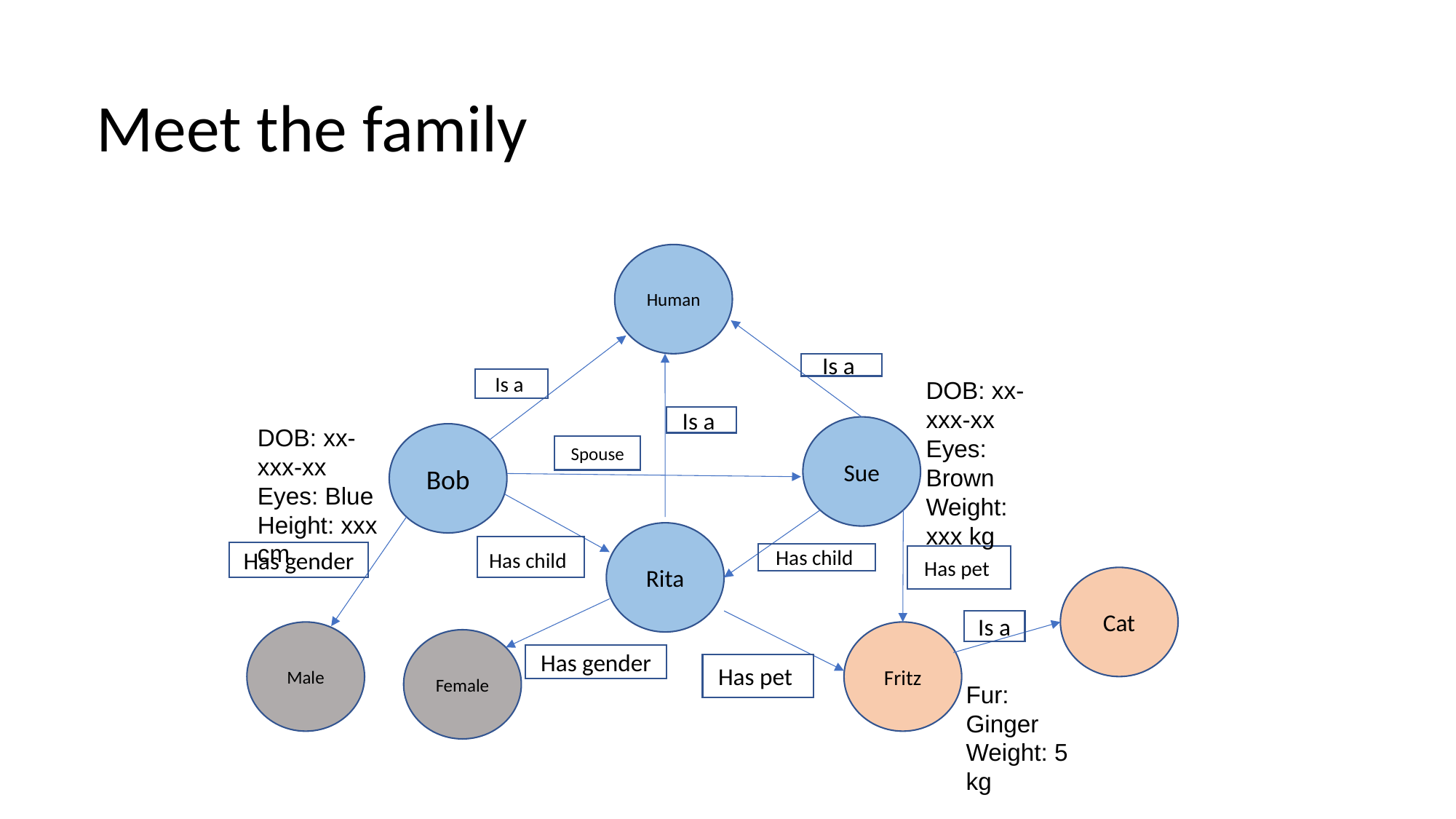

# Meet the family

Human
Is a
Is a
DOB: xx-xxx-xx
Eyes: Brown
Weight: xxx kg
Is a
DOB: xx-xxx-xx
Eyes: Blue
Height: xxx cm
Sue
Bob
Spouse
Rita
Has child
Has gender
Has child
Has pet
Cat
Is a
Male
Fritz
Female
Has gender
Has pet
Fur: Ginger
Weight: 5 kg